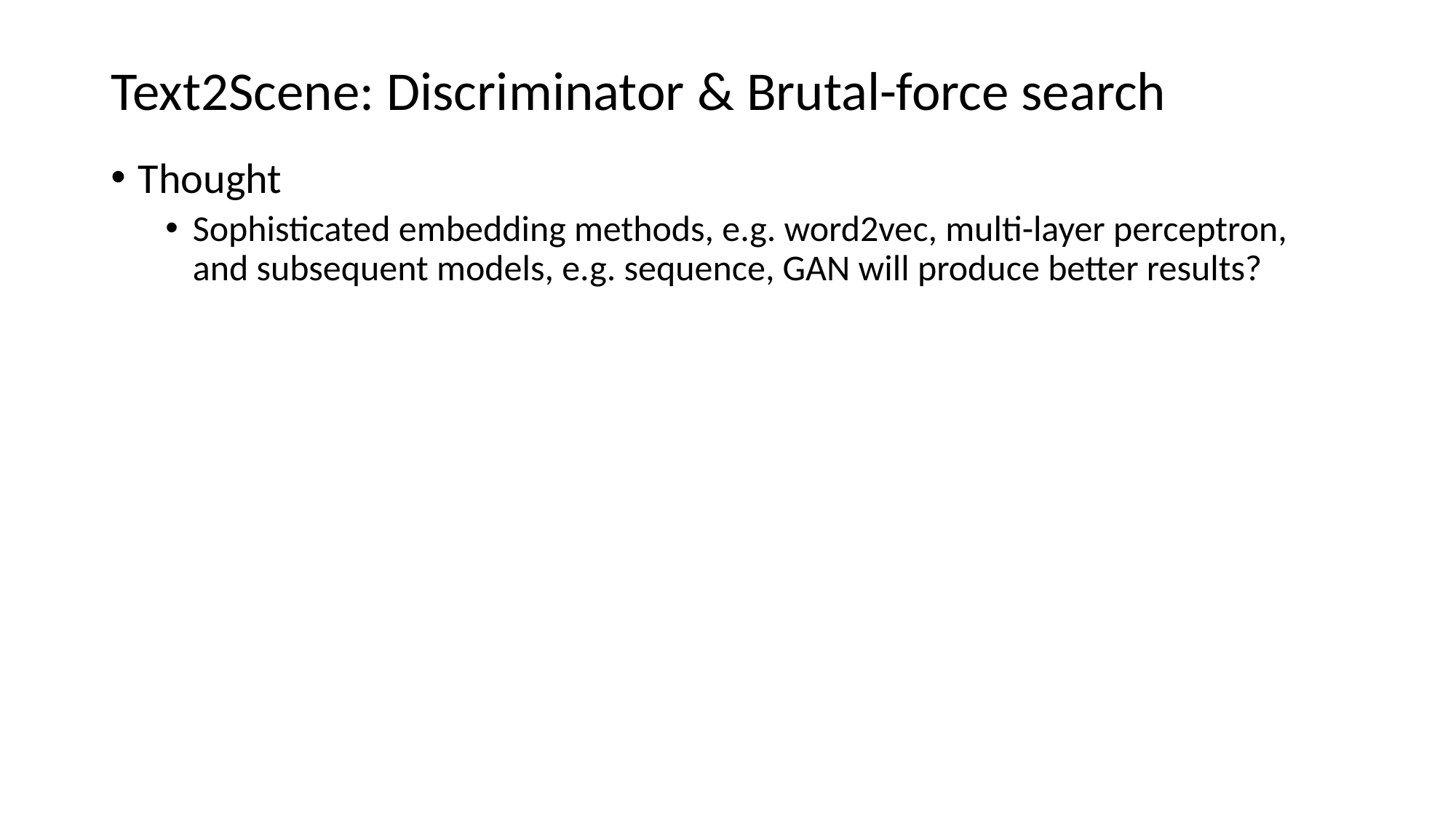

# Text2Scene: Discriminator & Brutal-force search
Thought
Sophisticated embedding methods, e.g. word2vec, multi-layer perceptron, and subsequent models, e.g. sequence, GAN will produce better results?